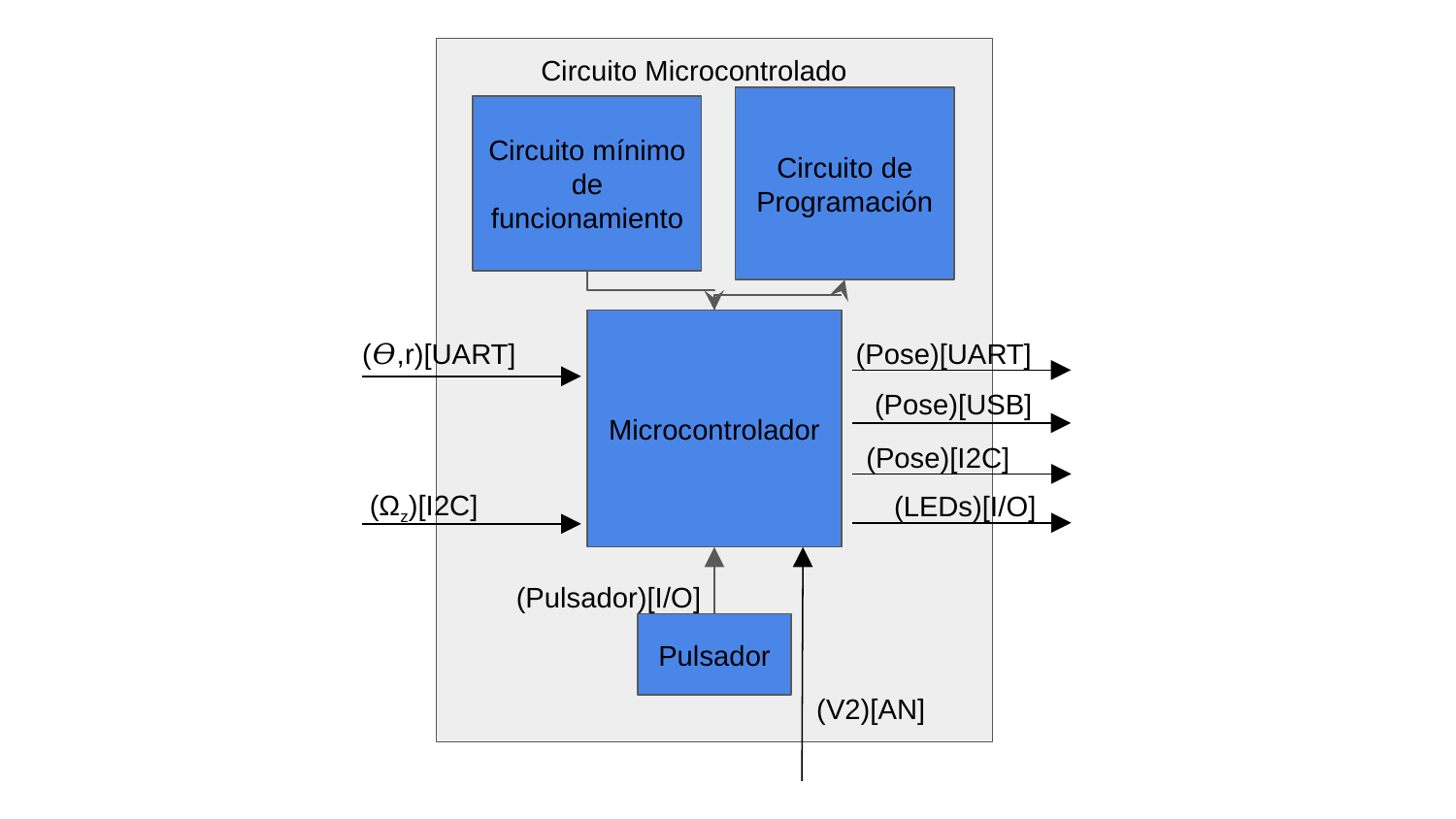

Circuito Microcontrolado
Circuito de Programación
Circuito mínimo de funcionamiento
Microcontrolador
(Pose)[UART]
(𝛳,r)[UART]
(Pose)[USB]
(Pose)[I2C]
(Ωz)[I2C]
(LEDs)[I/O]
(Pulsador)[I/O]
Pulsador
(V2)[AN]